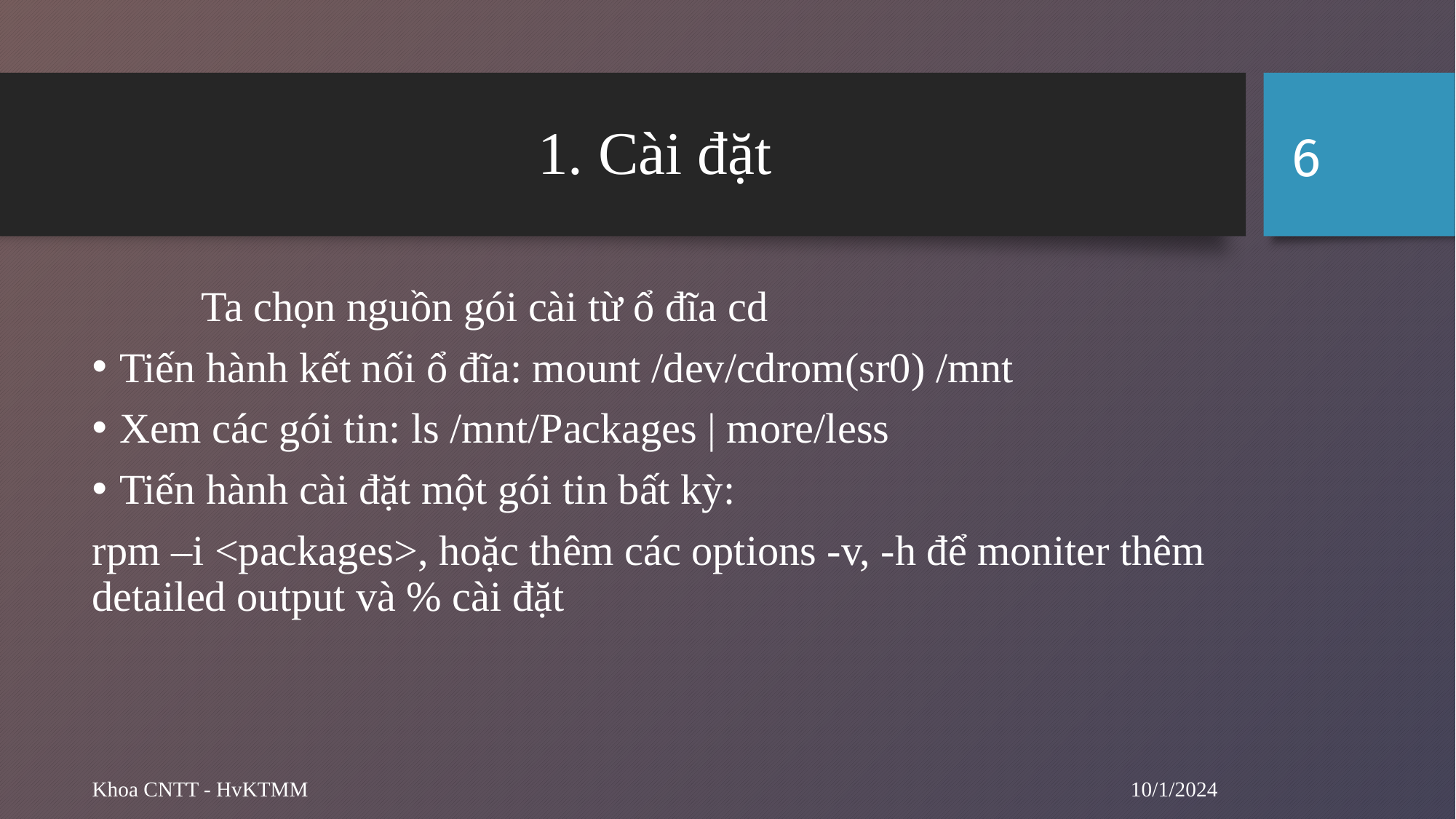

6
# 1. Cài đặt
	Ta chọn nguồn gói cài từ ổ đĩa cd
Tiến hành kết nối ổ đĩa: mount /dev/cdrom(sr0) /mnt
Xem các gói tin: ls /mnt/Packages | more/less
Tiến hành cài đặt một gói tin bất kỳ:
rpm –i <packages>, hoặc thêm các options -v, -h để moniter thêm detailed output và % cài đặt
10/1/2024
Khoa CNTT - HvKTMM